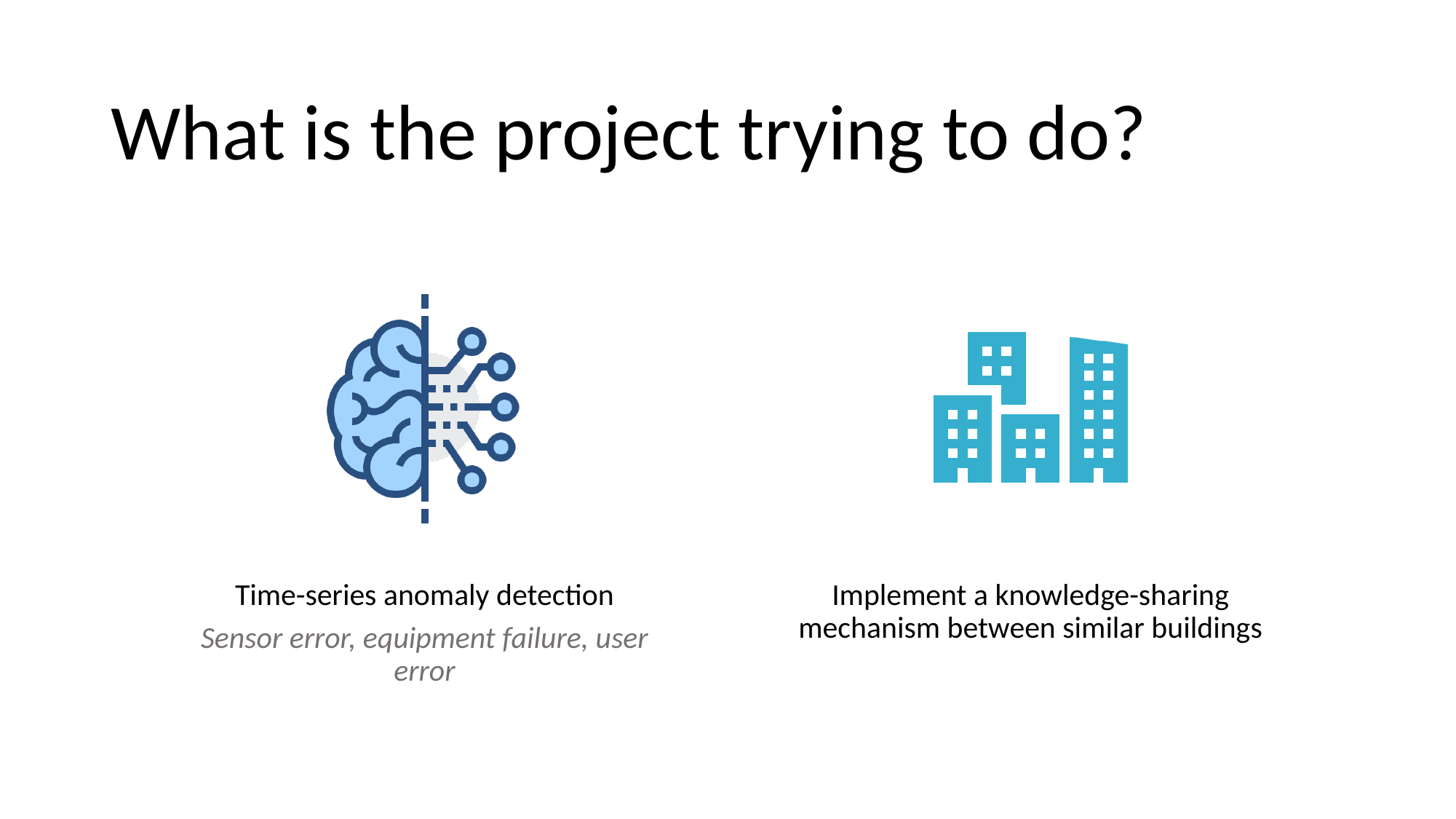

# What is the project trying to do?
Time-series anomaly detection
Sensor error, equipment failure, user error
Implement a knowledge-sharing mechanism between similar buildings